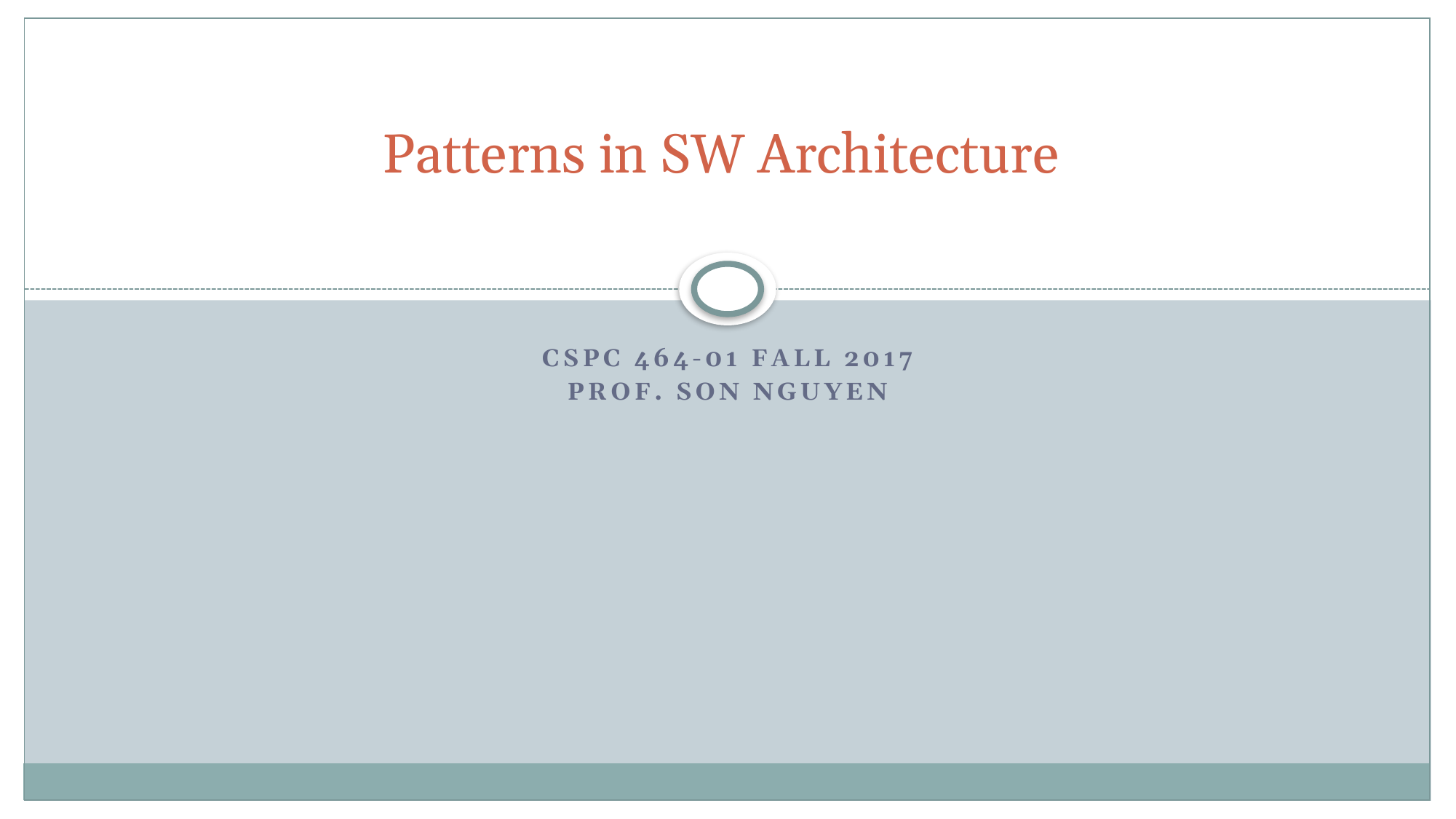

# Patterns in SW Architecture
CSPC 464-01 Fall 2017
Prof. Son Nguyen